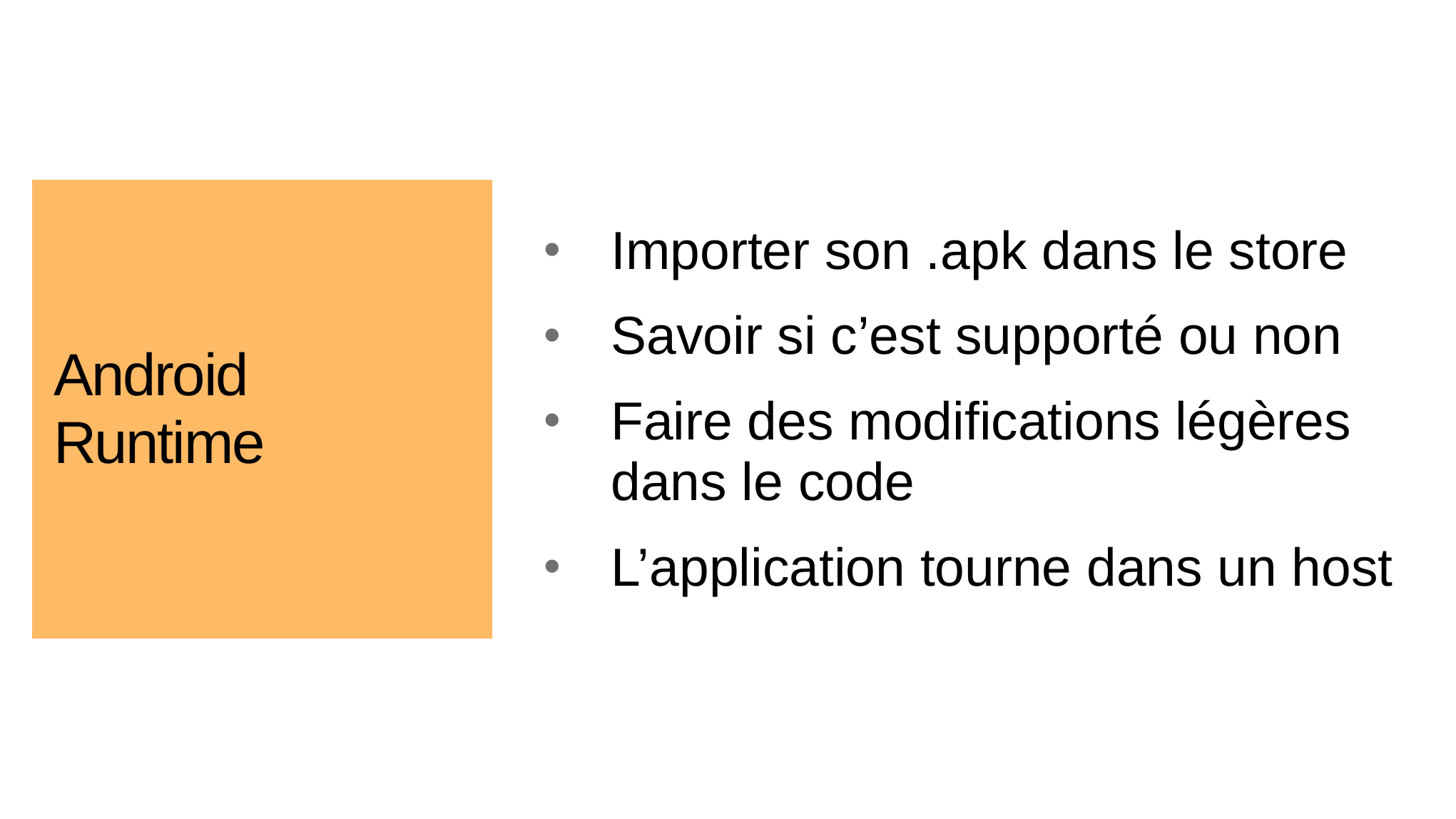

# Android Runtime
Importer son .apk dans le store
Savoir si c’est supporté ou non
Faire des modifications légères dans le code
L’application tourne dans un host